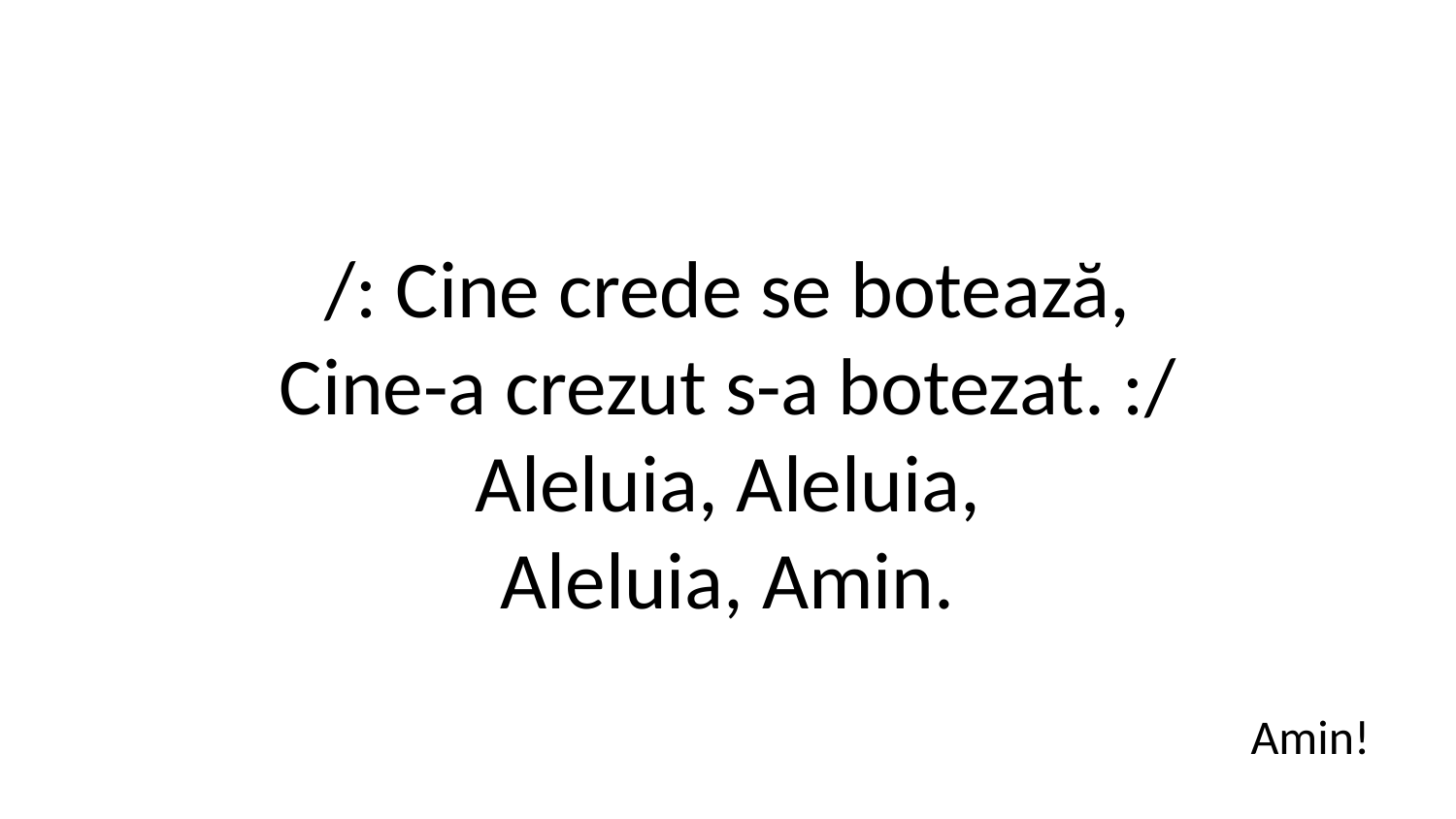

/: Cine crede se botează,
Cine-a crezut s-a botezat. :/
Aleluia, Aleluia,
Aleluia, Amin.

Amin!